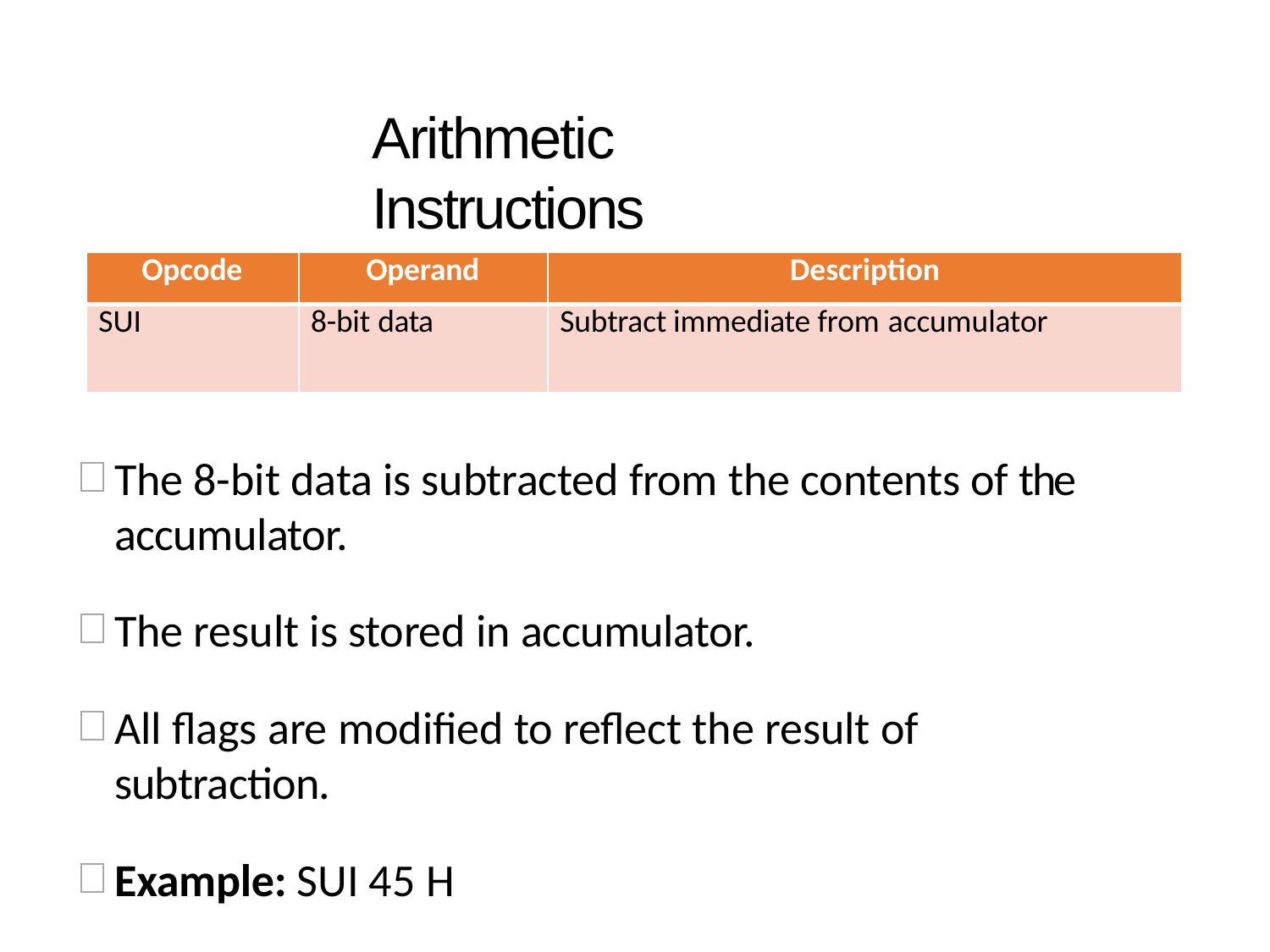

# Arithmetic Instructions
| Opcode | Operand | Description |
| --- | --- | --- |
| SUI | 8-bit data | Subtract immediate from accumulator |
The 8-bit data is subtracted from the contents of the  accumulator.

The result is stored in accumulator.
All flags are modified to reflect the result of subtraction.
Example: SUI 45 H